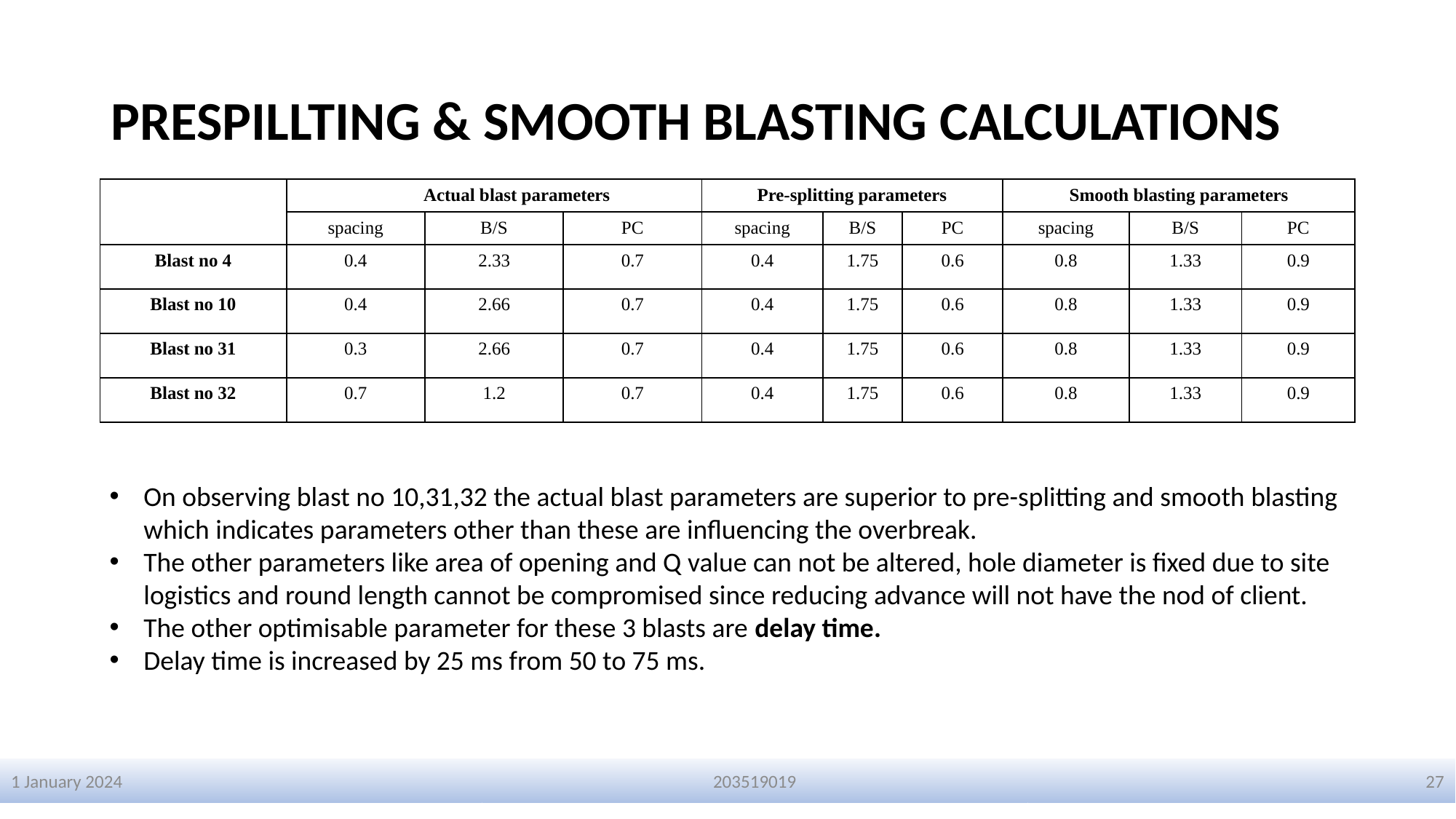

# PRESPILLTING & SMOOTH BLASTING CALCULATIONS
|  | Actual blast parameters |  |  | Pre-splitting parameters |  |  | Smooth blasting parameters |  |  |
| --- | --- | --- | --- | --- | --- | --- | --- | --- | --- |
|  | spacing | B/S | PC | spacing | B/S | PC | spacing | B/S | PC |
| Blast no 4 | 0.4 | 2.33 | 0.7 | 0.4 | 1.75 | 0.6 | 0.8 | 1.33 | 0.9 |
| Blast no 10 | 0.4 | 2.66 | 0.7 | 0.4 | 1.75 | 0.6 | 0.8 | 1.33 | 0.9 |
| Blast no 31 | 0.3 | 2.66 | 0.7 | 0.4 | 1.75 | 0.6 | 0.8 | 1.33 | 0.9 |
| Blast no 32 | 0.7 | 1.2 | 0.7 | 0.4 | 1.75 | 0.6 | 0.8 | 1.33 | 0.9 |
On observing blast no 10,31,32 the actual blast parameters are superior to pre-splitting and smooth blasting which indicates parameters other than these are influencing the overbreak.
The other parameters like area of opening and Q value can not be altered, hole diameter is fixed due to site logistics and round length cannot be compromised since reducing advance will not have the nod of client.
The other optimisable parameter for these 3 blasts are delay time.
Delay time is increased by 25 ms from 50 to 75 ms.
1 January 2024
203519019
27